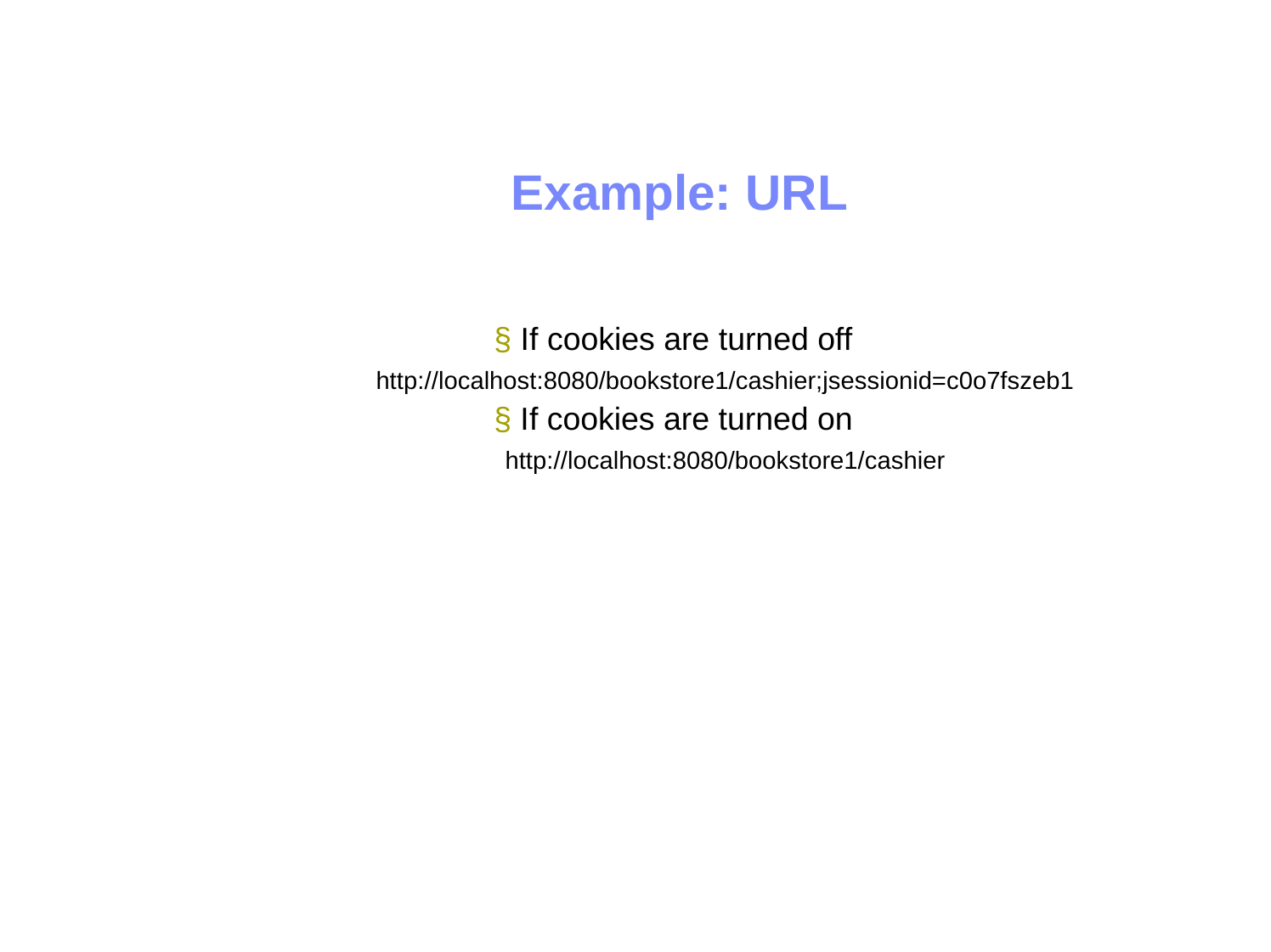

Antrix Consultancy Services

Example: URL

§ If cookies are turned off

http://localhost:8080/bookstore1/cashier;jsessionid=c0o7fszeb1

§ If cookies are turned on

http://localhost:8080/bookstore1/cashier

Madhusudhanan.P.K.